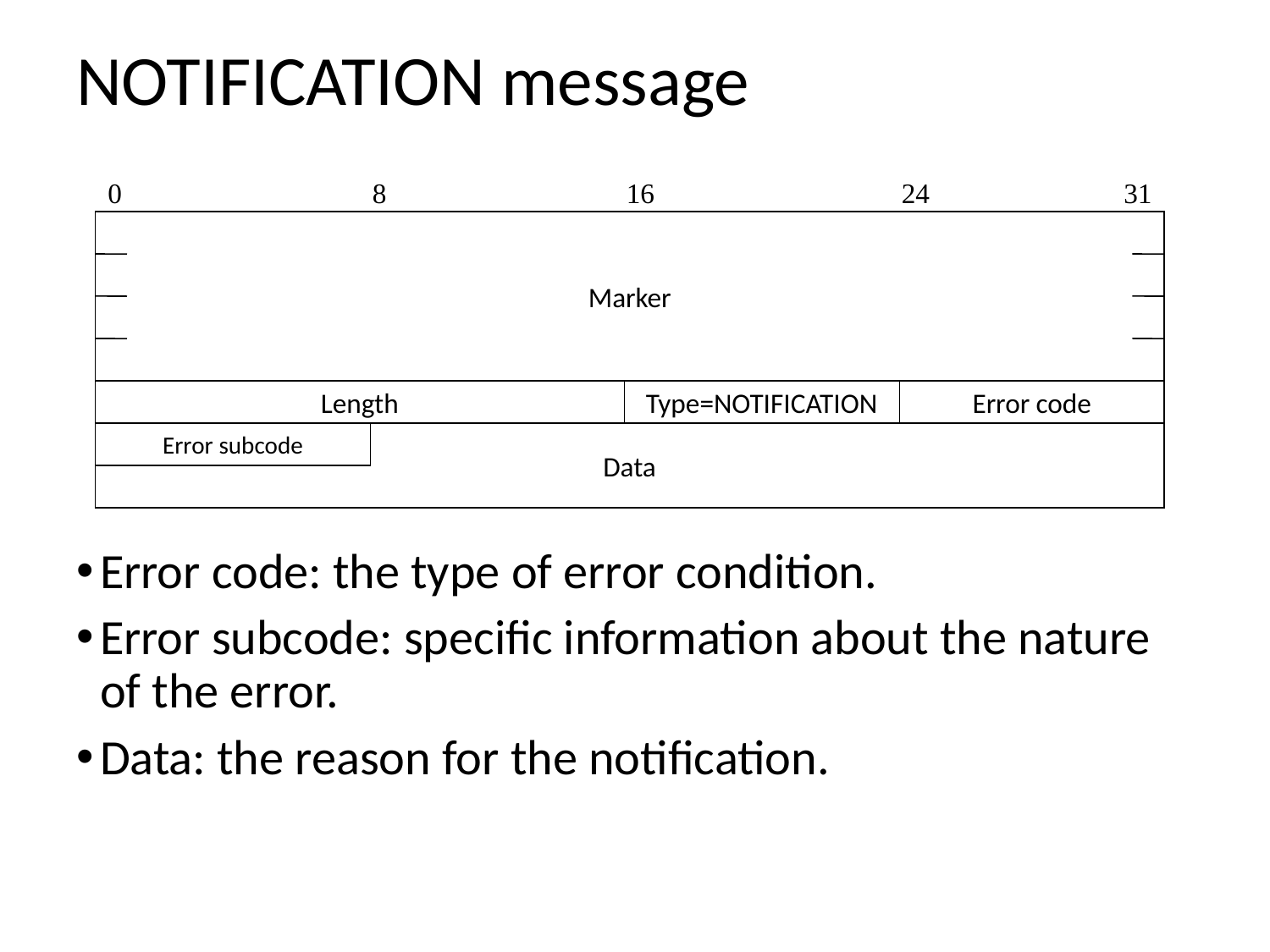

# NOTIFICATION message
0
8
16
24
31
Marker

Length
Type=NOTIFICATION
Error code
Data
Error subcode
Error code: the type of error condition.
Error subcode: specific information about the nature of the error.
Data: the reason for the notification.